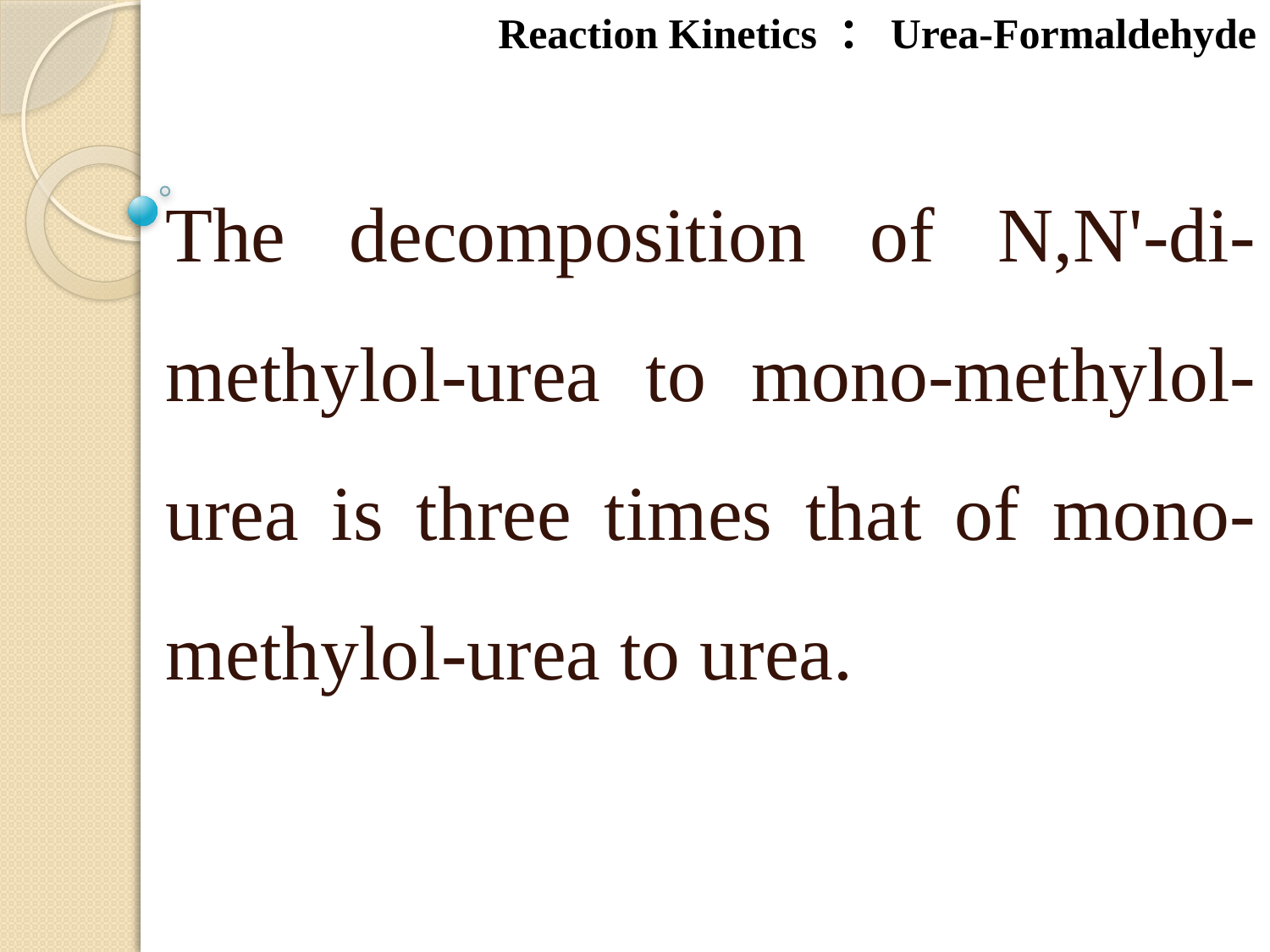

Reaction Kinetics ：Urea-Formaldehyde
The decomposition of N,N'-di-methylol-urea to mono-methylol-urea is three times that of mono-methylol-urea to urea.